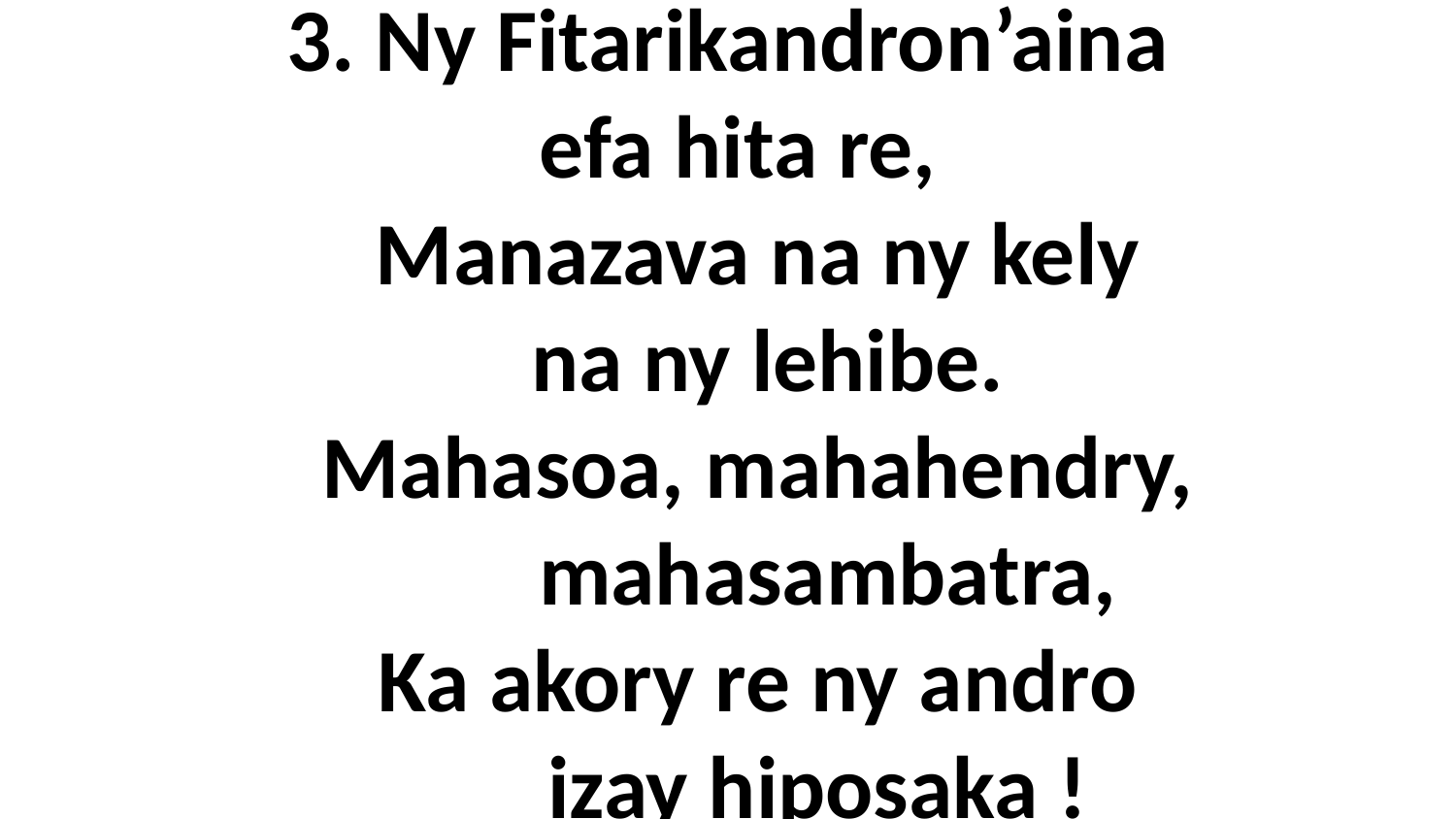

# 3. Ny Fitarikandron’aina efa hita re, Manazava na ny kely na ny lehibe. Mahasoa, mahahendry, mahasambatra, Ka akory re ny andro izay hiposaka !